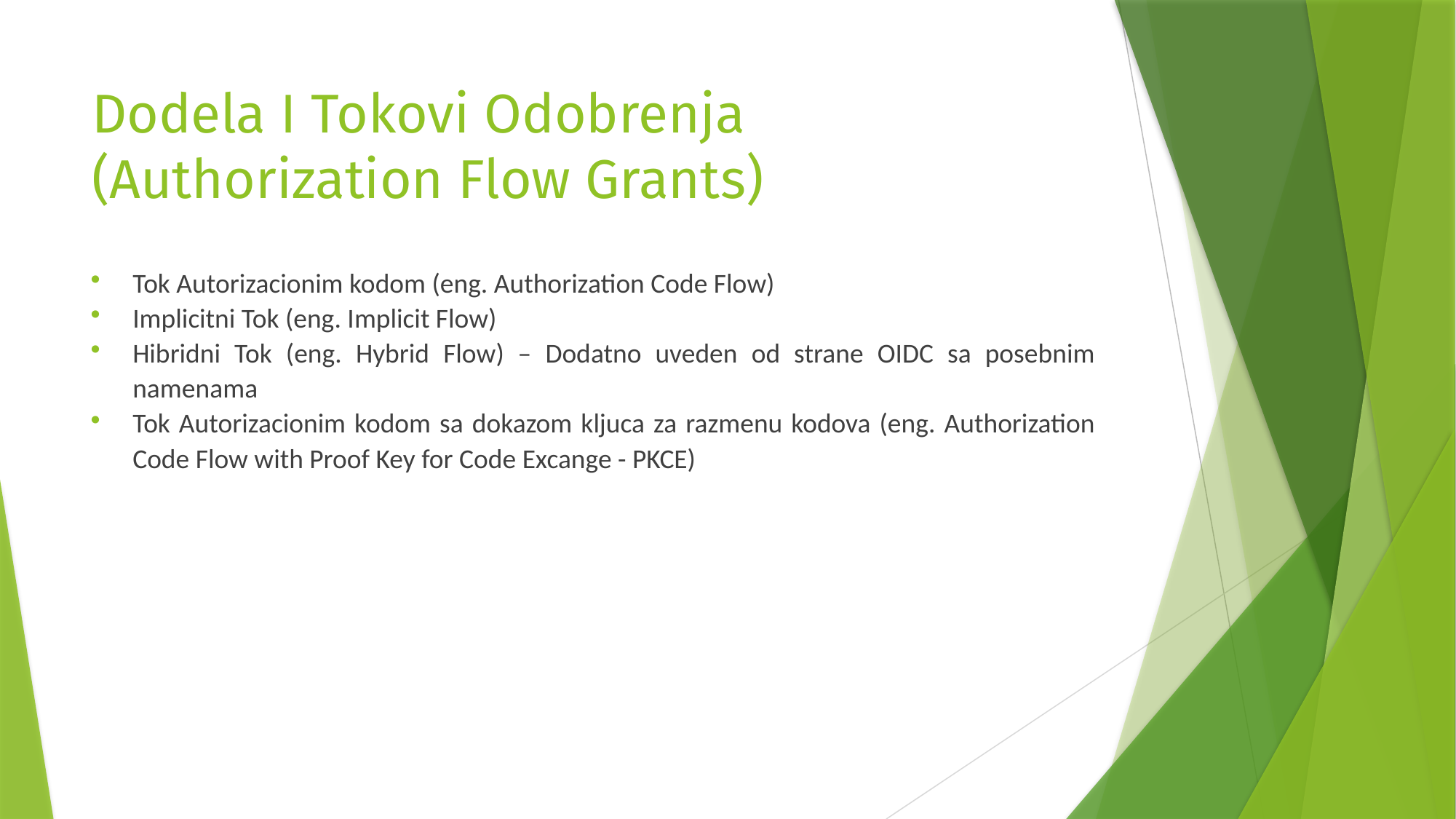

# Dodela I Tokovi Odobrenja (Authorization Flow Grants)
Tok Autorizacionim kodom (eng. Authorization Code Flow)
Implicitni Tok (eng. Implicit Flow)
Hibridni Tok (eng. Hybrid Flow) – Dodatno uveden od strane OIDC sa posebnim namenama
Tok Autorizacionim kodom sa dokazom kljuca za razmenu kodova (eng. Authorization Code Flow with Proof Key for Code Excange - PKCE)